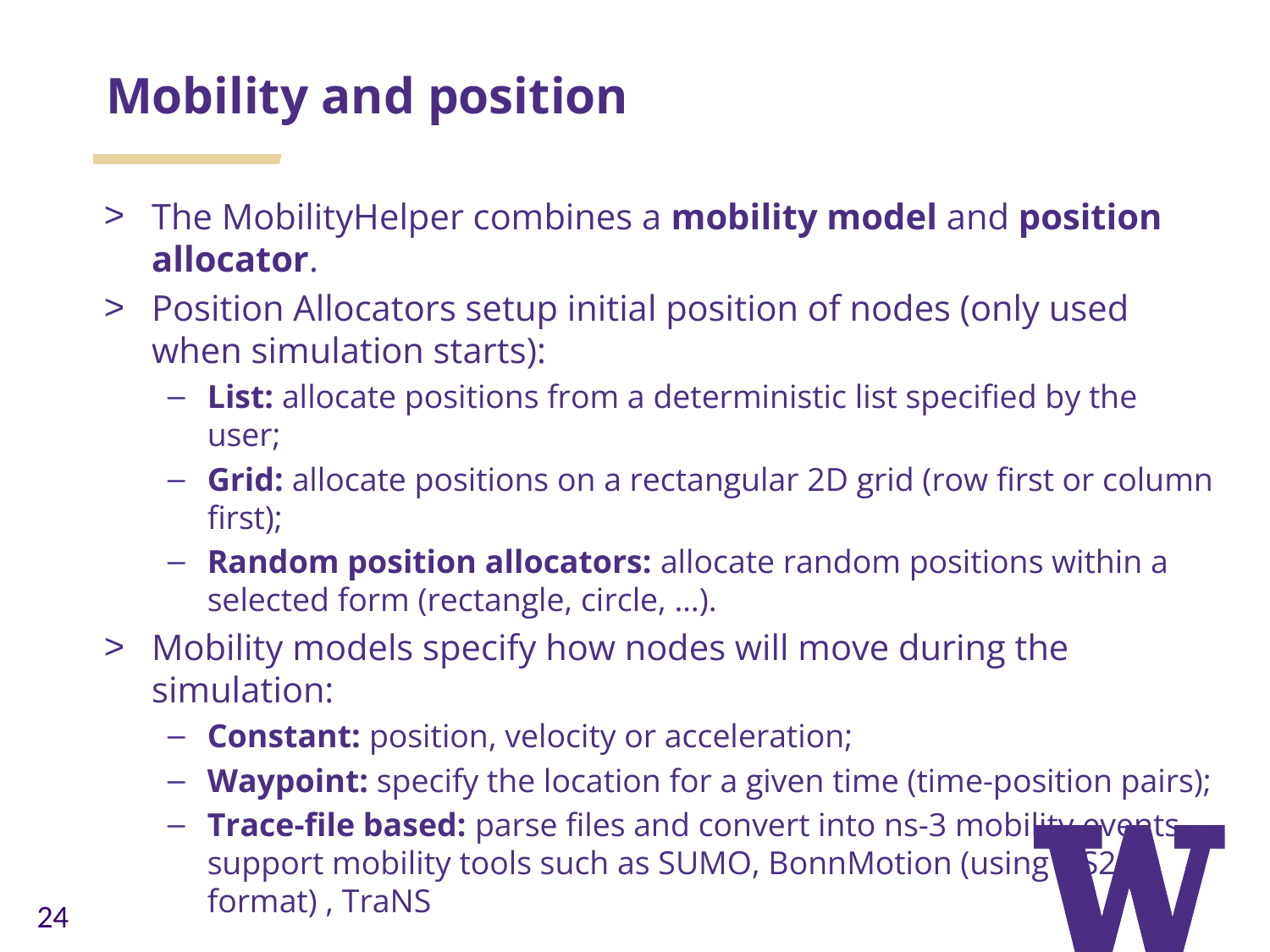

Mobility and position
The MobilityHelper combines a mobility model and position allocator.
Position Allocators setup initial position of nodes (only used when simulation starts):
List: allocate positions from a deterministic list specified by the user;
Grid: allocate positions on a rectangular 2D grid (row first or column first);
Random position allocators: allocate random positions within a selected form (rectangle, circle, …).
Mobility models specify how nodes will move during the simulation:
Constant: position, velocity or acceleration;
Waypoint: specify the location for a given time (time-position pairs);
Trace-file based: parse files and convert into ns-3 mobility events, support mobility tools such as SUMO, BonnMotion (using NS2 format) , TraNS